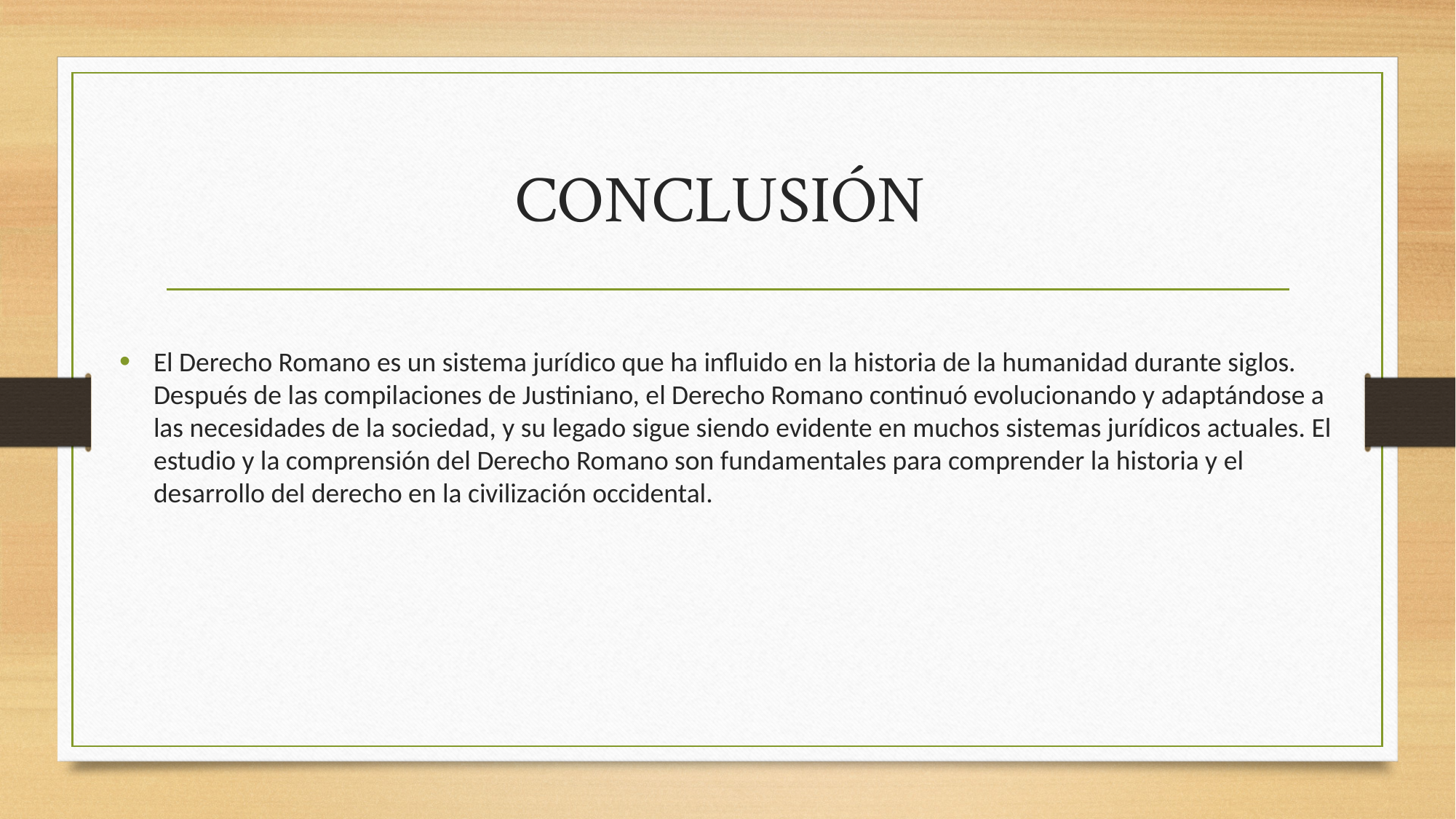

# CONCLUSIÓN
El Derecho Romano es un sistema jurídico que ha influido en la historia de la humanidad durante siglos. Después de las compilaciones de Justiniano, el Derecho Romano continuó evolucionando y adaptándose a las necesidades de la sociedad, y su legado sigue siendo evidente en muchos sistemas jurídicos actuales. El estudio y la comprensión del Derecho Romano son fundamentales para comprender la historia y el desarrollo del derecho en la civilización occidental.